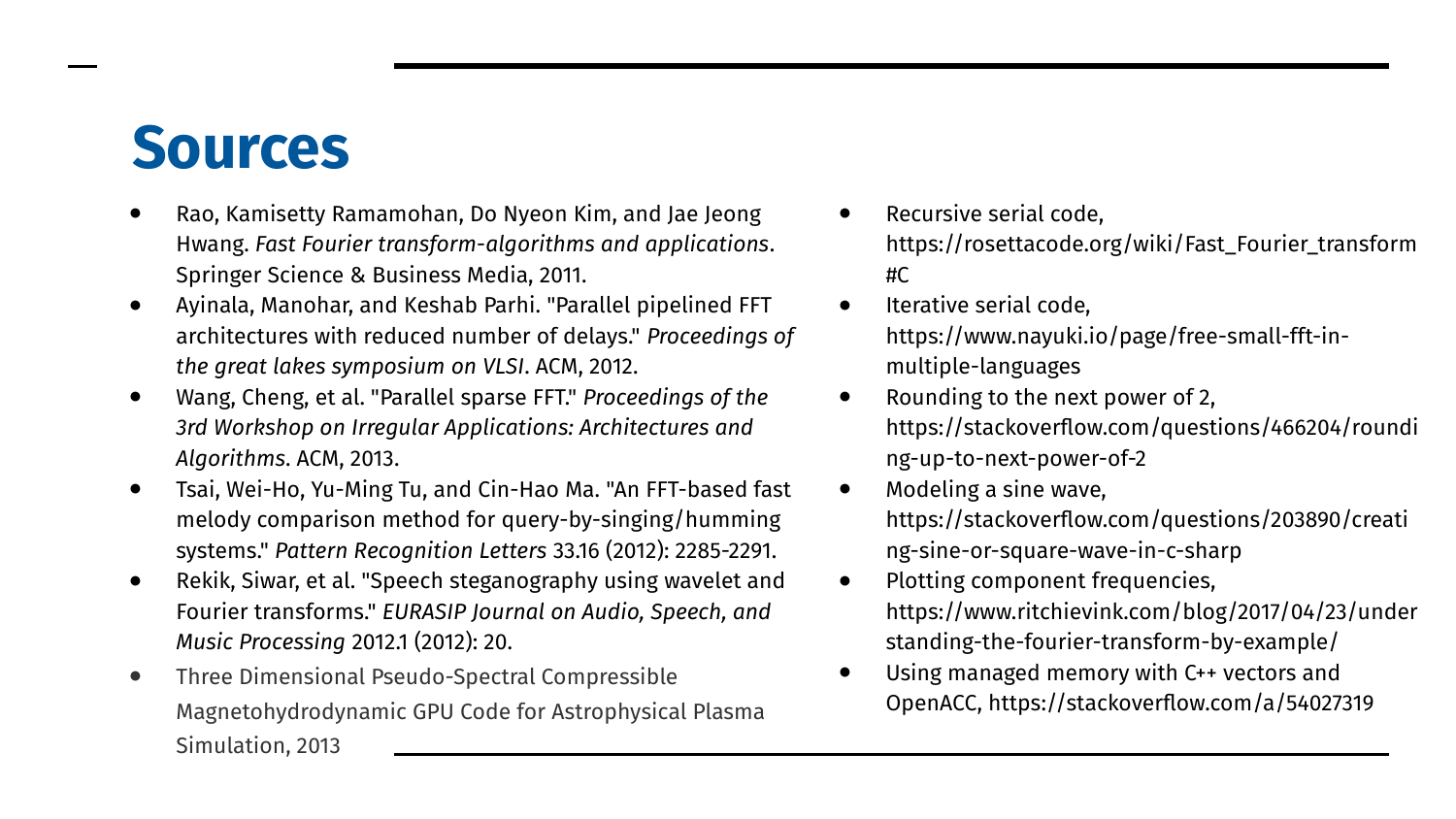

# Sources
Recursive serial code, https://rosettacode.org/wiki/Fast_Fourier_transform#C
Iterative serial code, https://www.nayuki.io/page/free-small-fft-in-multiple-languages
Rounding to the next power of 2, https://stackoverflow.com/questions/466204/rounding-up-to-next-power-of-2
Modeling a sine wave, https://stackoverflow.com/questions/203890/creating-sine-or-square-wave-in-c-sharp
Plotting component frequencies, https://www.ritchievink.com/blog/2017/04/23/understanding-the-fourier-transform-by-example/
Using managed memory with C++ vectors and OpenACC, https://stackoverflow.com/a/54027319
Rao, Kamisetty Ramamohan, Do Nyeon Kim, and Jae Jeong Hwang. Fast Fourier transform-algorithms and applications. Springer Science & Business Media, 2011.
Ayinala, Manohar, and Keshab Parhi. "Parallel pipelined FFT architectures with reduced number of delays." Proceedings of the great lakes symposium on VLSI. ACM, 2012.
Wang, Cheng, et al. "Parallel sparse FFT." Proceedings of the 3rd Workshop on Irregular Applications: Architectures and Algorithms. ACM, 2013.
Tsai, Wei-Ho, Yu-Ming Tu, and Cin-Hao Ma. "An FFT-based fast melody comparison method for query-by-singing/humming systems." Pattern Recognition Letters 33.16 (2012): 2285-2291.
Rekik, Siwar, et al. "Speech steganography using wavelet and Fourier transforms." EURASIP Journal on Audio, Speech, and Music Processing 2012.1 (2012): 20.
Three Dimensional Pseudo-Spectral Compressible Magnetohydrodynamic GPU Code for Astrophysical Plasma Simulation, 2013